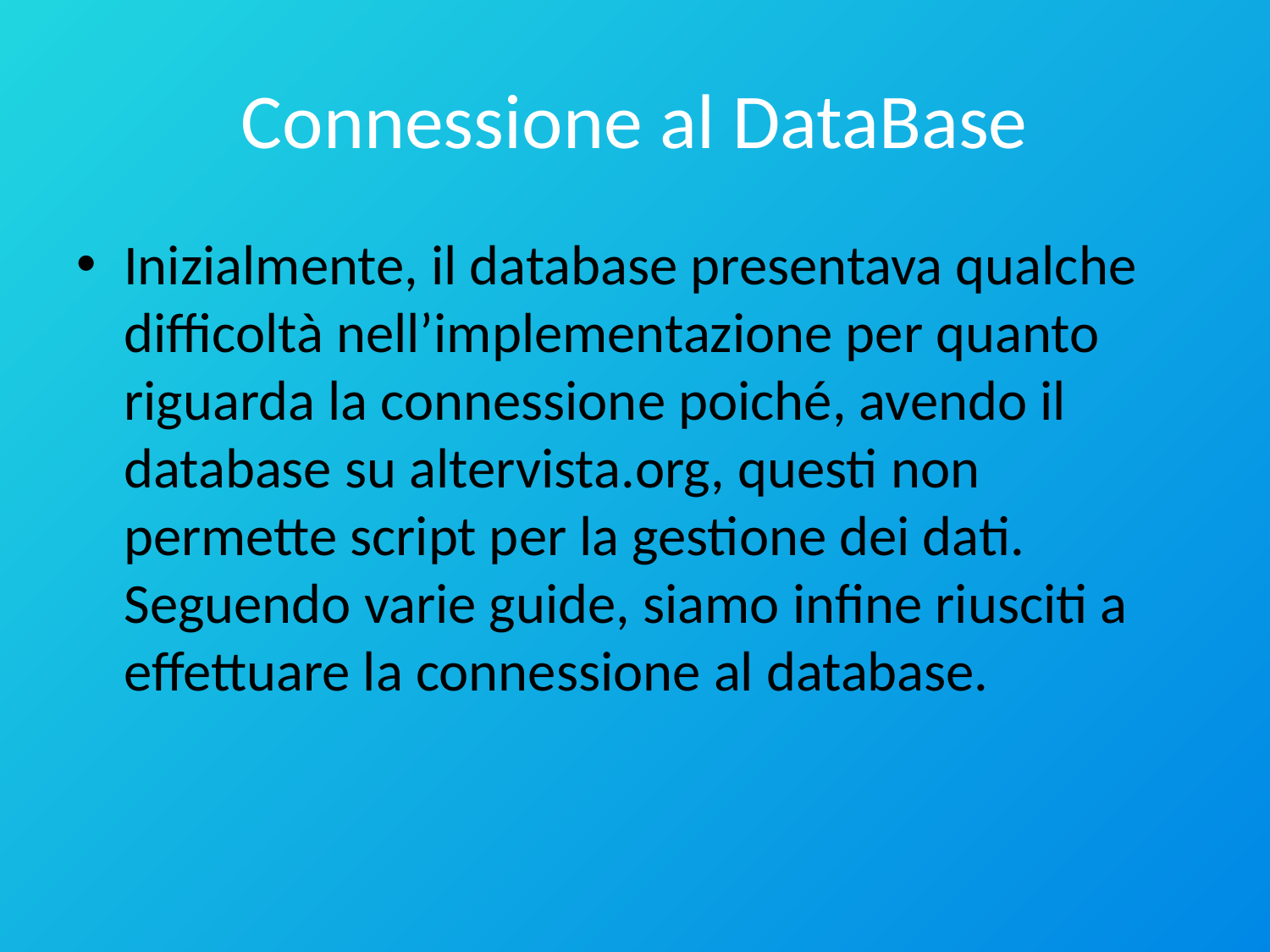

# Connessione al DataBase
Inizialmente, il database presentava qualche difficoltà nell’implementazione per quanto riguarda la connessione poiché, avendo il database su altervista.org, questi non permette script per la gestione dei dati. Seguendo varie guide, siamo infine riusciti a effettuare la connessione al database.